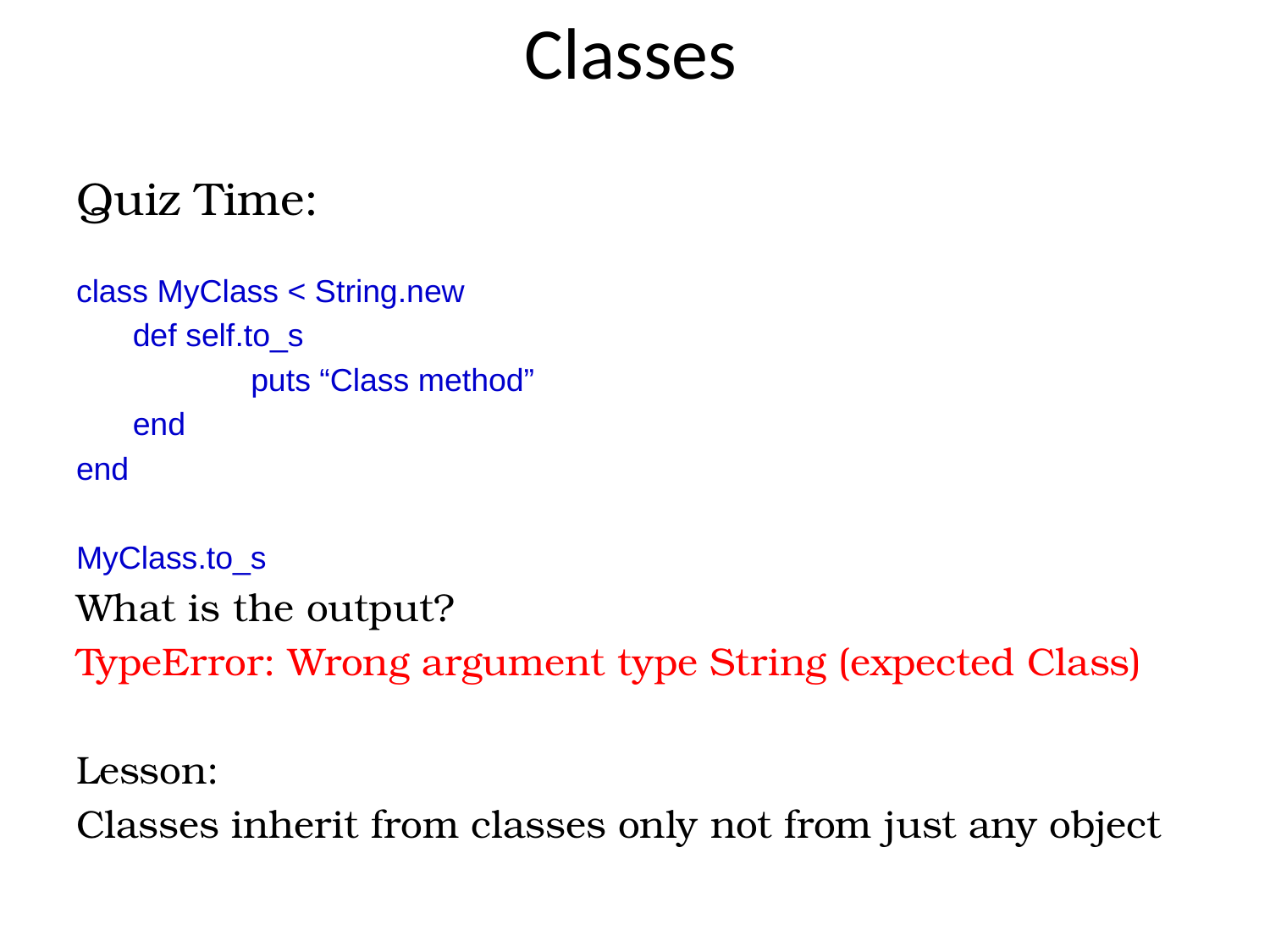

# Classes

Quiz Time:

class MyClass < String.new
	 def self.to_s
		puts “Class method”
	 end
end

MyClass.to_s
What is the output?
TypeError: Wrong argument type String (expected Class)

Lesson:
Classes inherit from classes only not from just any object